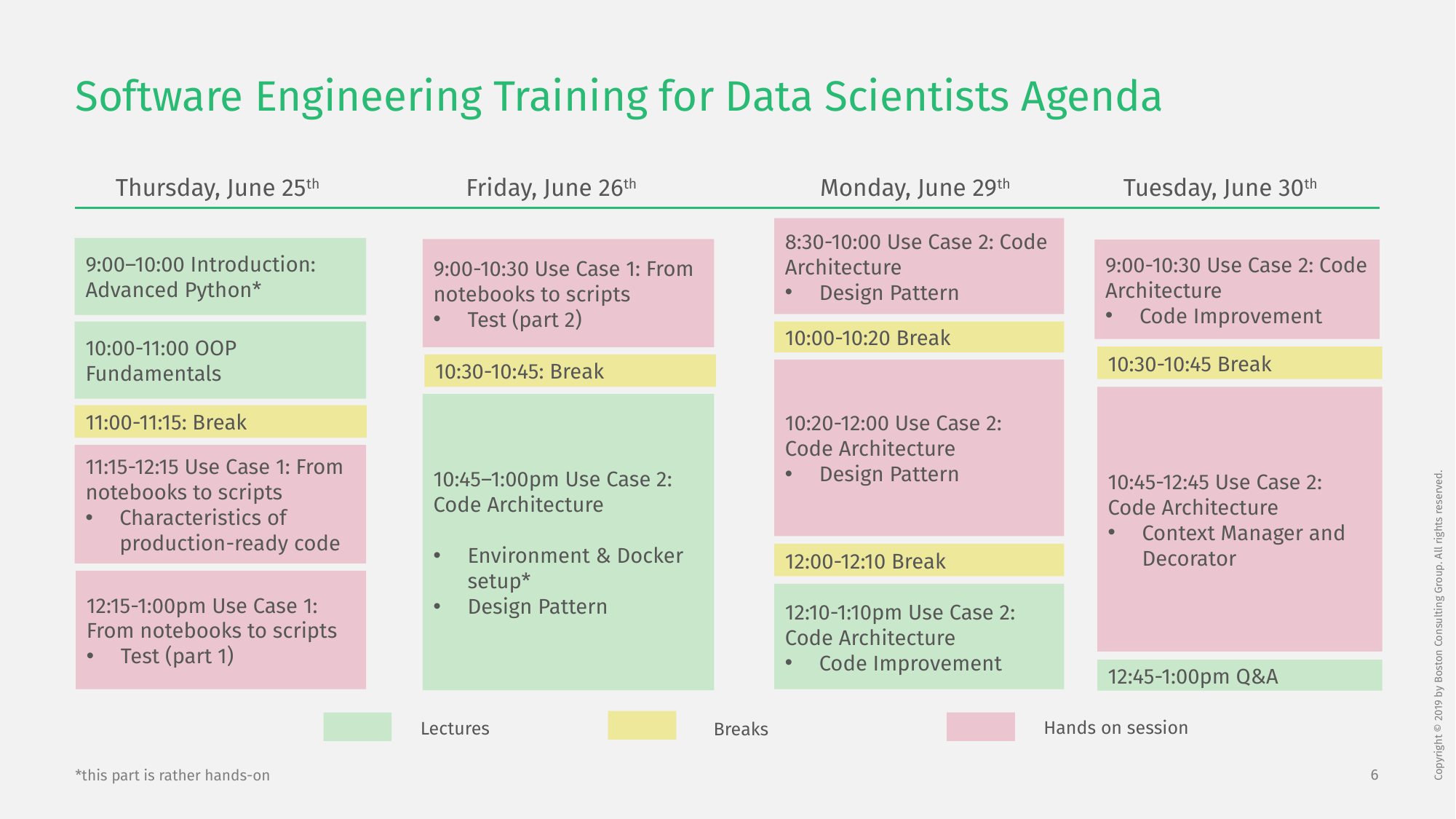

# Software Engineering Training for Data Scientists Agenda
| Thursday, June 25th | Friday, June 26th |  | Monday, June 29th | Tuesday, June 30th |
| --- | --- | --- | --- | --- |
|  |  |  |  |  |
|  |  |  |  |  |
|  |  |  |  |  |
|  |  |  |  |  |
|  |  |  |  |  |
|  |  |  |  |  |
|  |  |  |  |  |
|  |  |  |  |  |
|  |  |  |  |  |
|  |  |  |  |  |
|  |  |  |  |  |
|  |  |  |  |  |
|  |  |  |  |  |
|  |  |  |  |  |
|  |  |  |  |  |
8:30-10:00 Use Case 2: Code Architecture
Design Pattern
9:00–10:00 Introduction: Advanced Python*
9:00-10:30 Use Case 1: From notebooks to scripts
Test (part 2)
9:00-10:30 Use Case 2: Code Architecture
Code Improvement
10:00-11:00 OOP Fundamentals
10:00-10:20 Break
10:30-10:45 Break
10:30-10:45: Break
10:20-12:00 Use Case 2: Code Architecture
Design Pattern
10:45-12:45 Use Case 2: Code Architecture
Context Manager and Decorator
10:45–1:00pm Use Case 2: Code Architecture

Environment & Docker setup*
Design Pattern
11:00-11:15: Break
11:15-12:15 Use Case 1: From notebooks to scripts
Characteristics of production-ready code
12:00-12:10 Break
12:15-1:00pm Use Case 1: From notebooks to scripts
Test (part 1)
12:10-1:10pm Use Case 2: Code Architecture
Code Improvement
12:45-1:00pm Q&A

Hands on session
Lectures
Breaks

*this part is rather hands-on